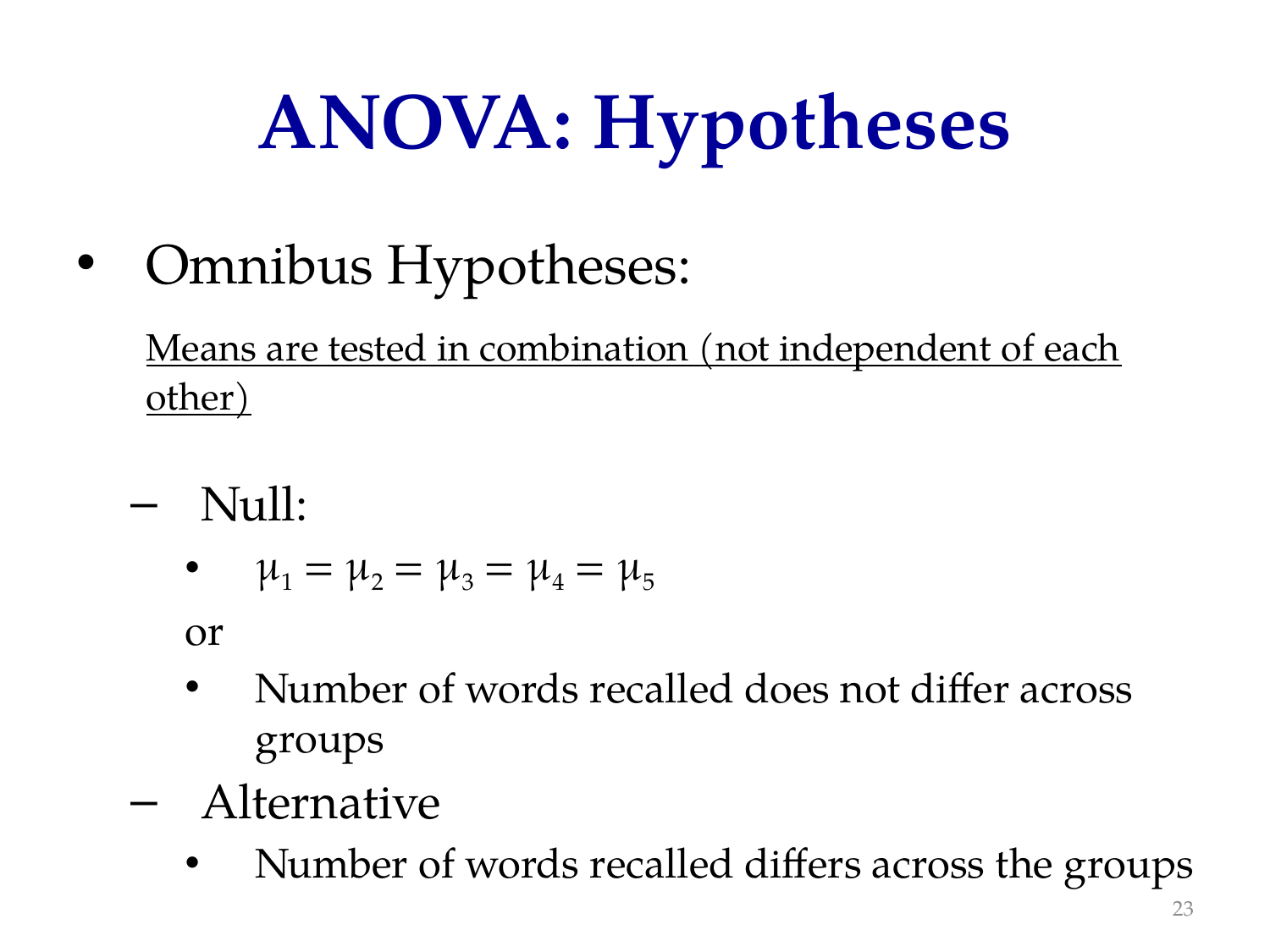

# ANOVA: Hypotheses
Omnibus Hypotheses:
	Means are tested in combination (not independent of each other)

Null:
μ1 = μ2 = μ3 = μ4 = μ5
or
Number of words recalled does not differ across groups
Alternative
Number of words recalled differs across the groups
23